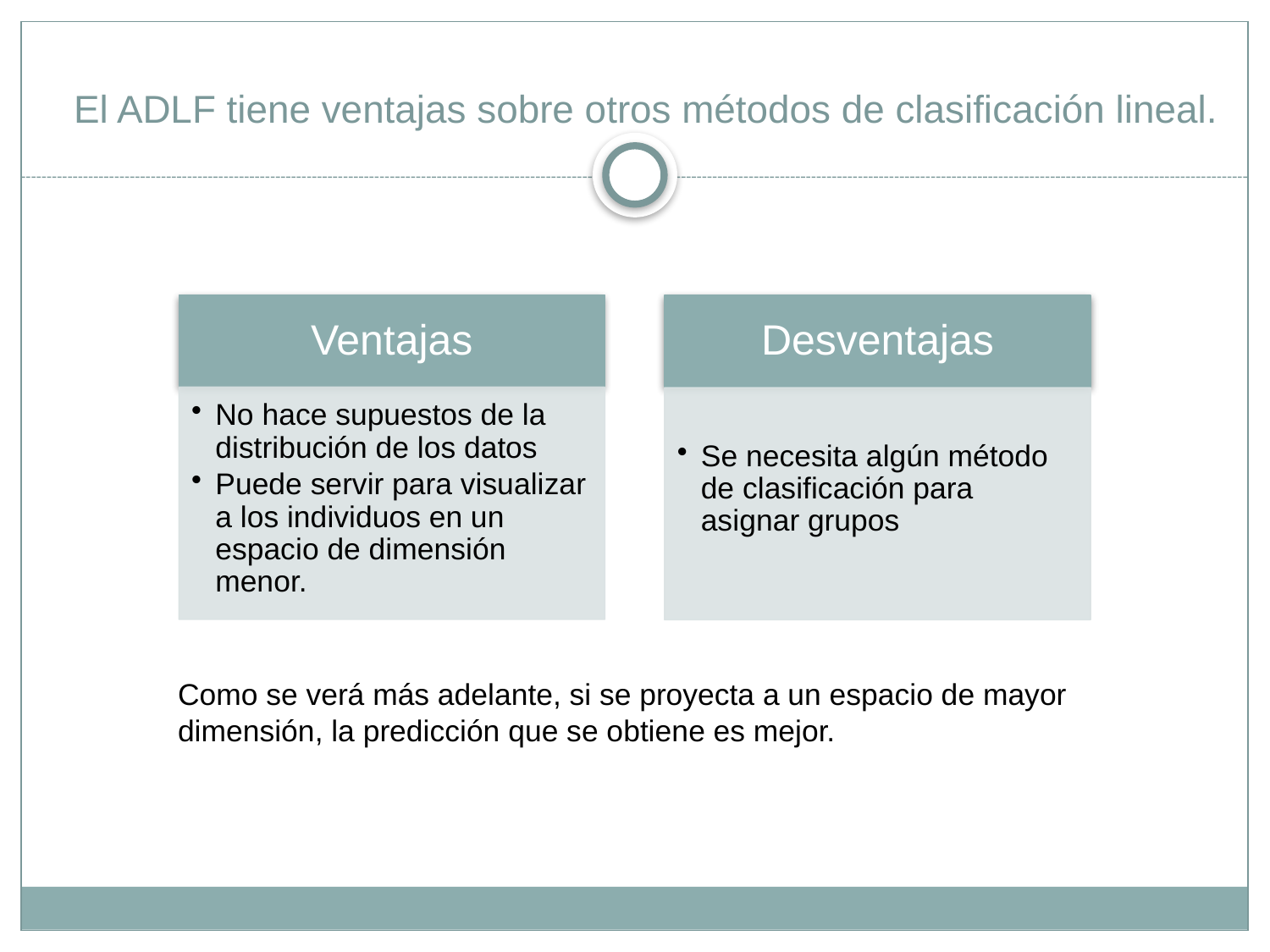

El ADLF tiene ventajas sobre otros métodos de clasificación lineal.
Ventajas
No hace supuestos de la distribución de los datos
Puede servir para visualizar a los individuos en un espacio de dimensión menor.
Desventajas

Se necesita algún método de clasificación para asignar grupos
Como se verá más adelante, si se proyecta a un espacio de mayor dimensión, la predicción que se obtiene es mejor.